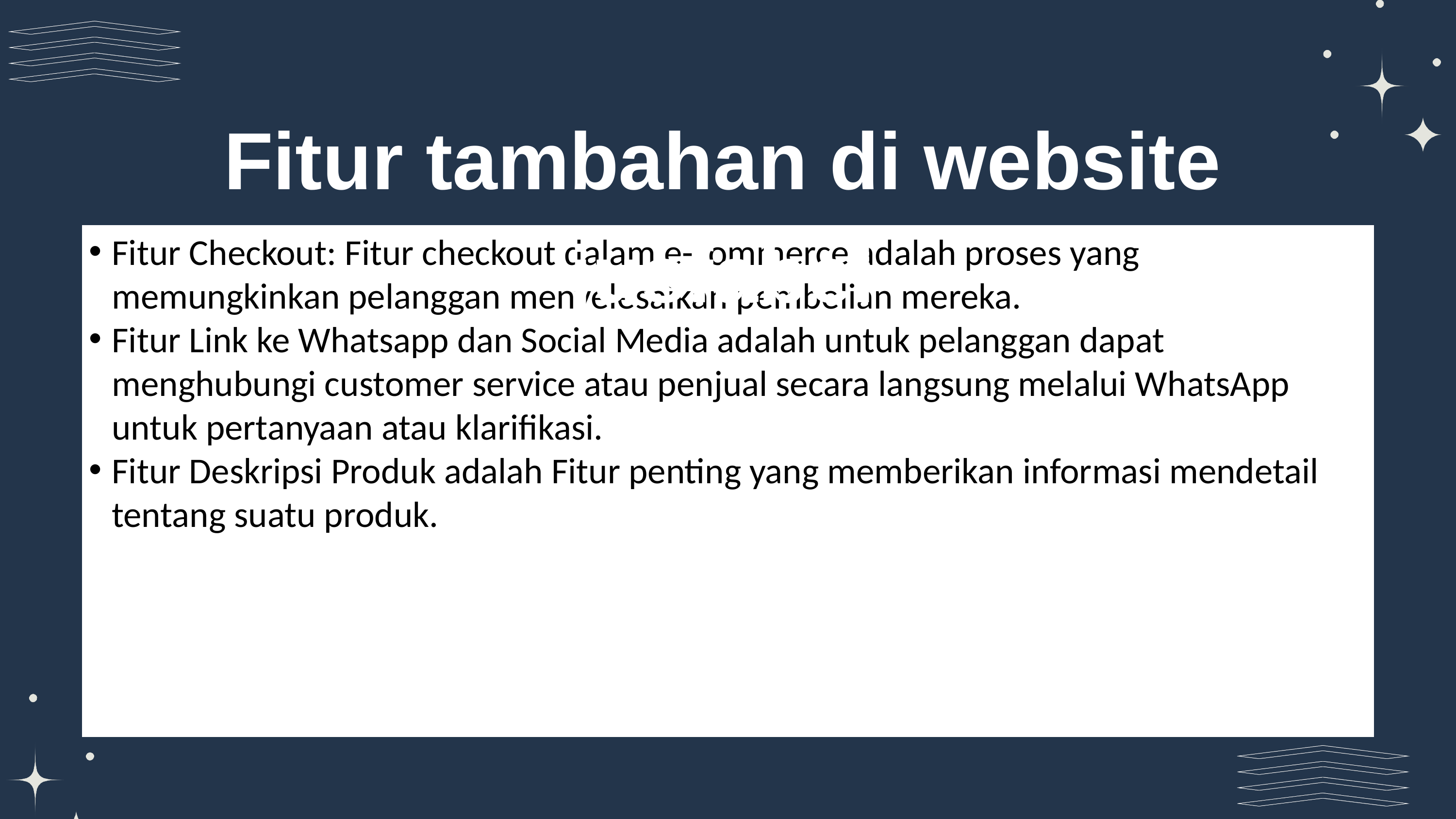

Fitur tambahan di website jusfabel
Fitur Checkout: Fitur checkout dalam e-commerce adalah proses yang memungkinkan pelanggan menyelesaikan pembelian mereka.
Fitur Link ke Whatsapp dan Social Media adalah untuk pelanggan dapat menghubungi customer service atau penjual secara langsung melalui WhatsApp untuk pertanyaan atau klarifikasi.
Fitur Deskripsi Produk adalah Fitur penting yang memberikan informasi mendetail tentang suatu produk.